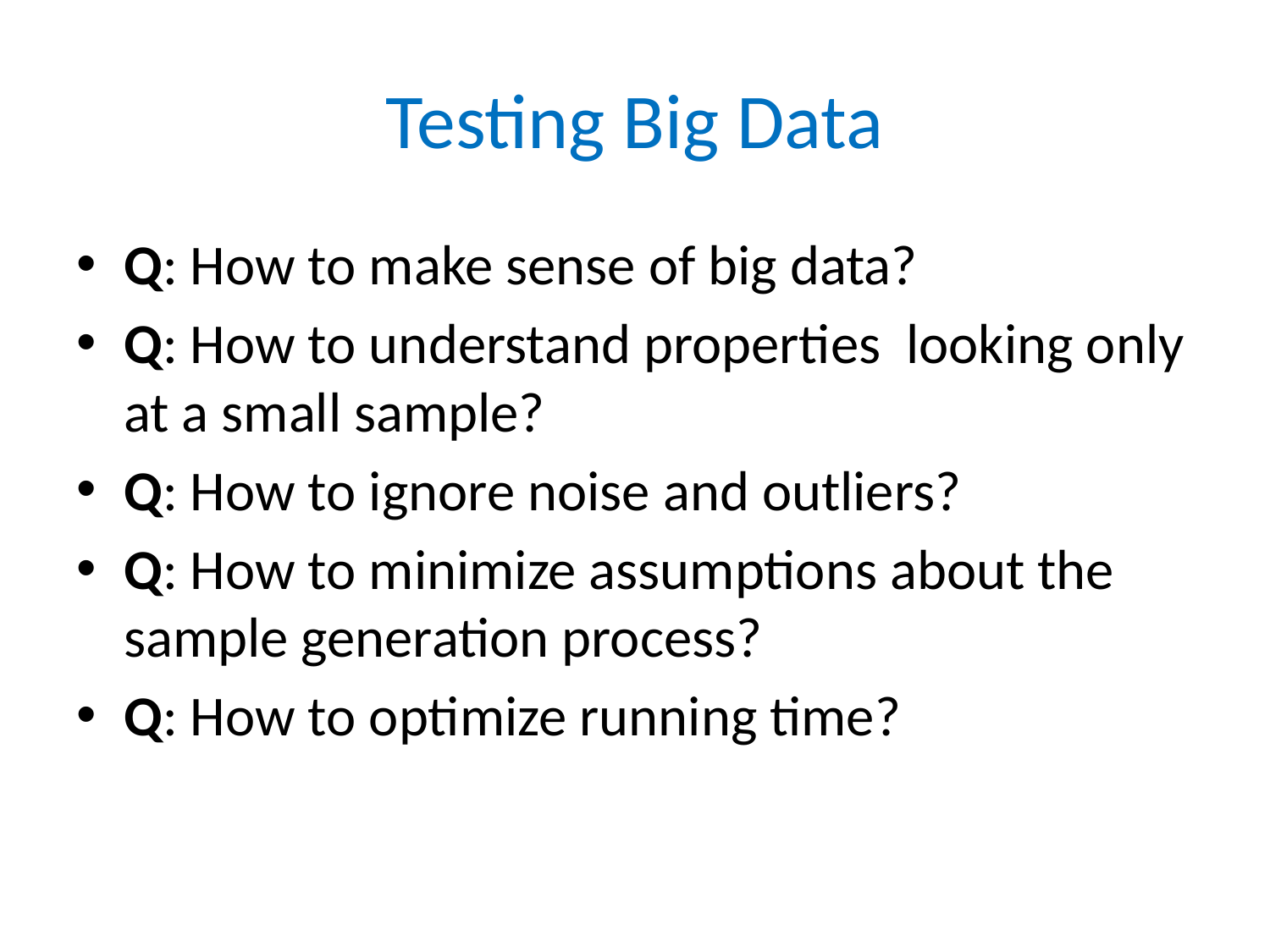

# Testing Big Data
Q: How to make sense of big data?
Q: How to understand properties  looking only at a small sample?
Q: How to ignore noise and outliers?
Q: How to minimize assumptions about the sample generation process?
Q: How to optimize running time?